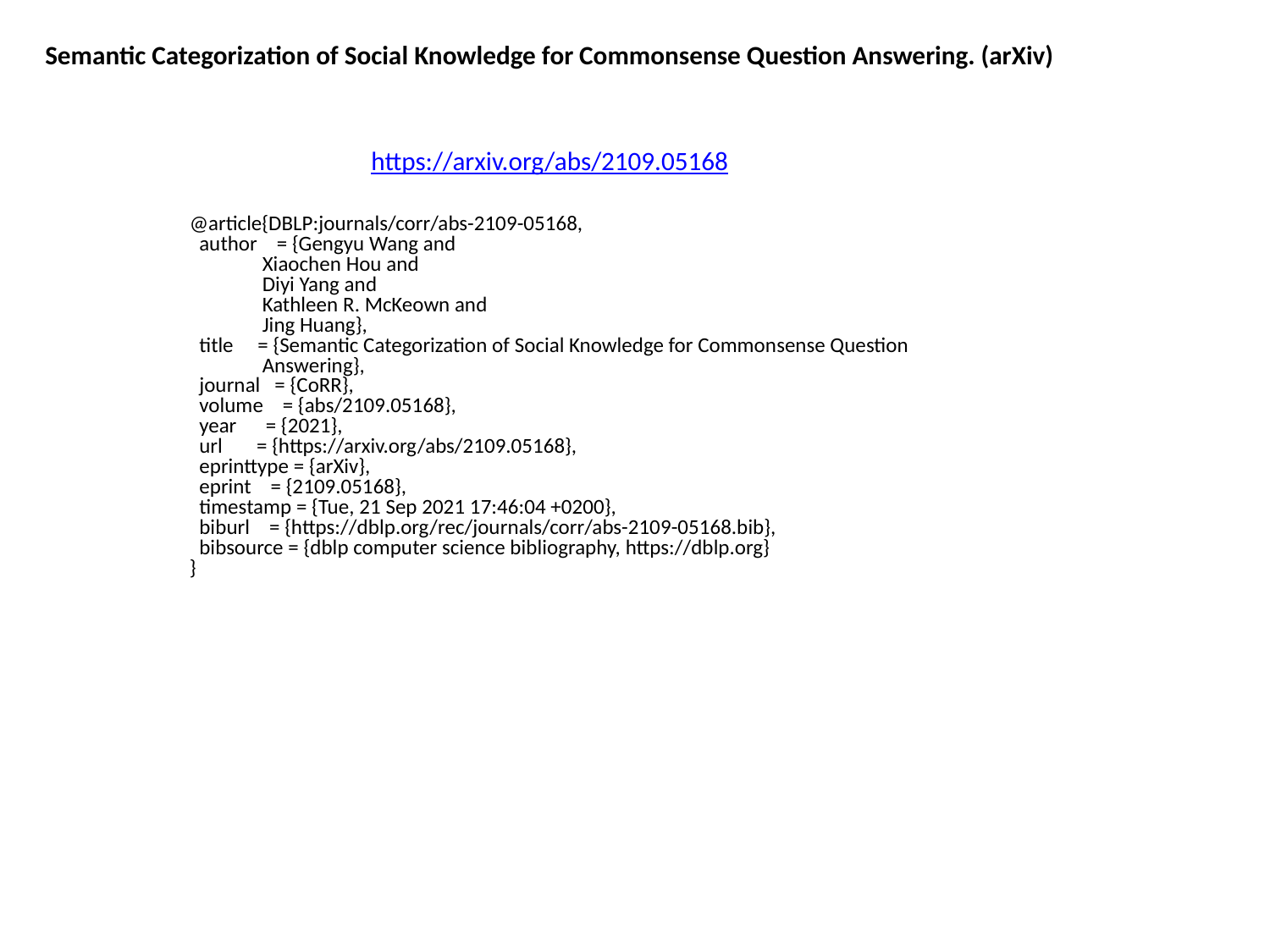

Semantic Categorization of Social Knowledge for Commonsense Question Answering. (arXiv)

https://arxiv.org/abs/2109.05168

@article{DBLP:journals/corr/abs-2109-05168,
  author    = {Gengyu Wang and
               Xiaochen Hou and
               Diyi Yang and
               Kathleen R. McKeown and
               Jing Huang},
  title     = {Semantic Categorization of Social Knowledge for Commonsense Question
               Answering},
  journal   = {CoRR},
  volume    = {abs/2109.05168},
  year      = {2021},
  url       = {https://arxiv.org/abs/2109.05168},
  eprinttype = {arXiv},
  eprint    = {2109.05168},
  timestamp = {Tue, 21 Sep 2021 17:46:04 +0200},
  biburl    = {https://dblp.org/rec/journals/corr/abs-2109-05168.bib},
  bibsource = {dblp computer science bibliography, https://dblp.org}
}